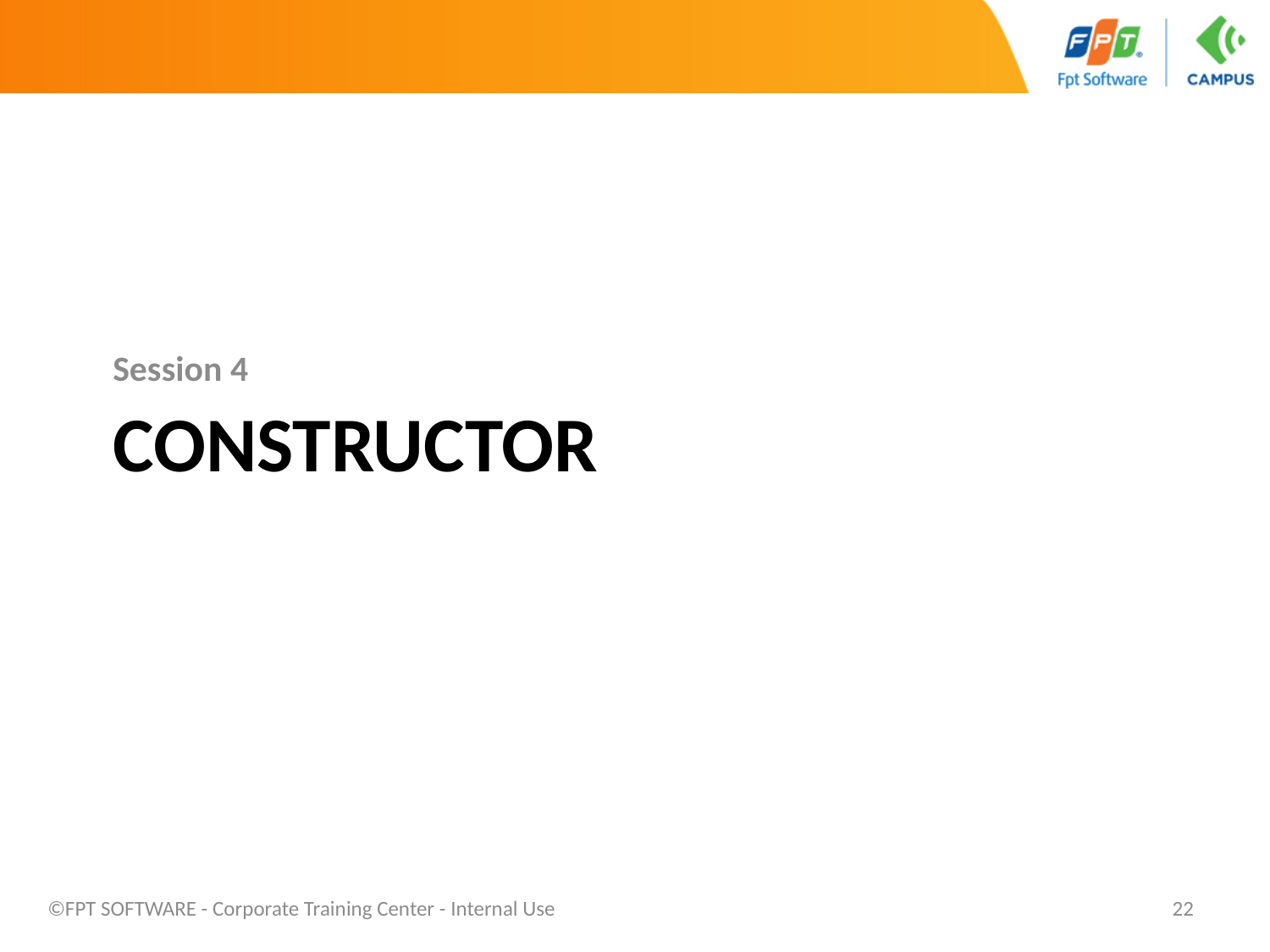

Session 4
Constructor
©FPT SOFTWARE - Corporate Training Center - Internal Use
22